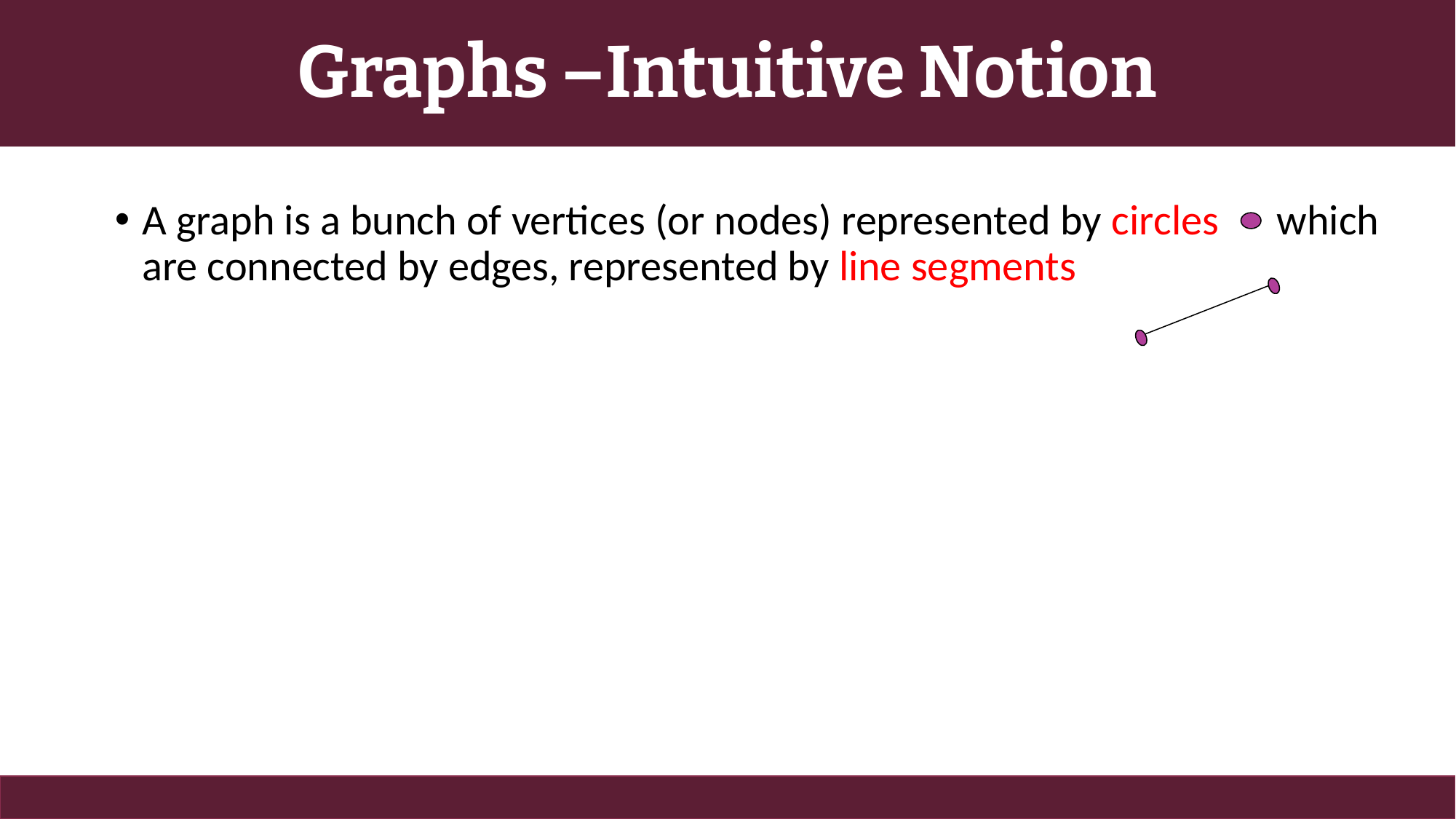

# Graphs –Intuitive Notion
A graph is a bunch of vertices (or nodes) represented by circles      which are connected by edges, represented by line segments